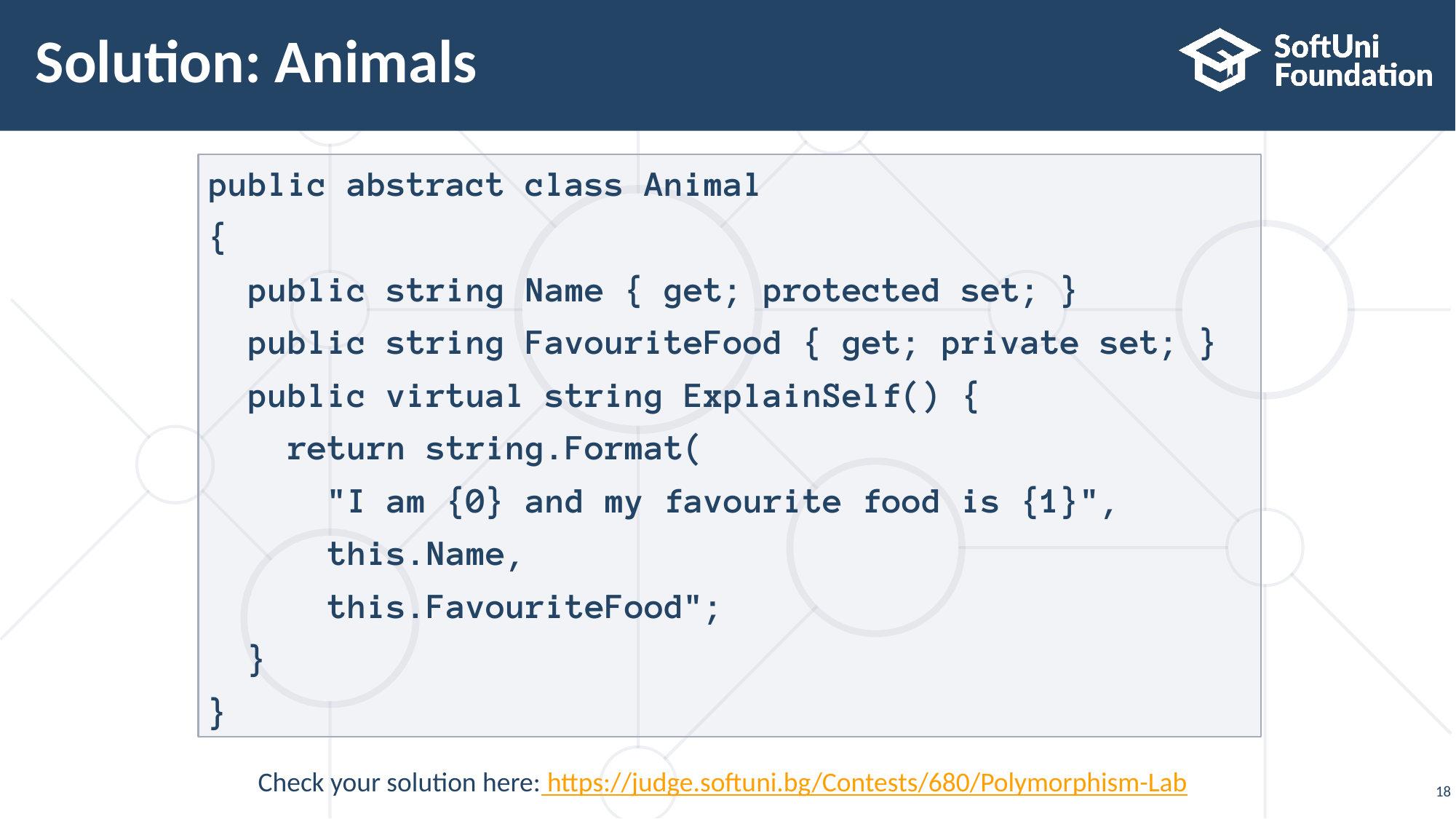

# Solution: Animals
public abstract class Animal
{
  public string Name { get; protected set; }
  public string FavouriteFood { get; private set; }
  public virtual string ExplainSelf() {
    return string.Format(
      "I am {0} and my favourite food is {1}",
      this.Name,
      this.FavouriteFood";
  }
}
Check your solution here: https://judge.softuni.bg/Contests/680/Polymorphism-Lab
18